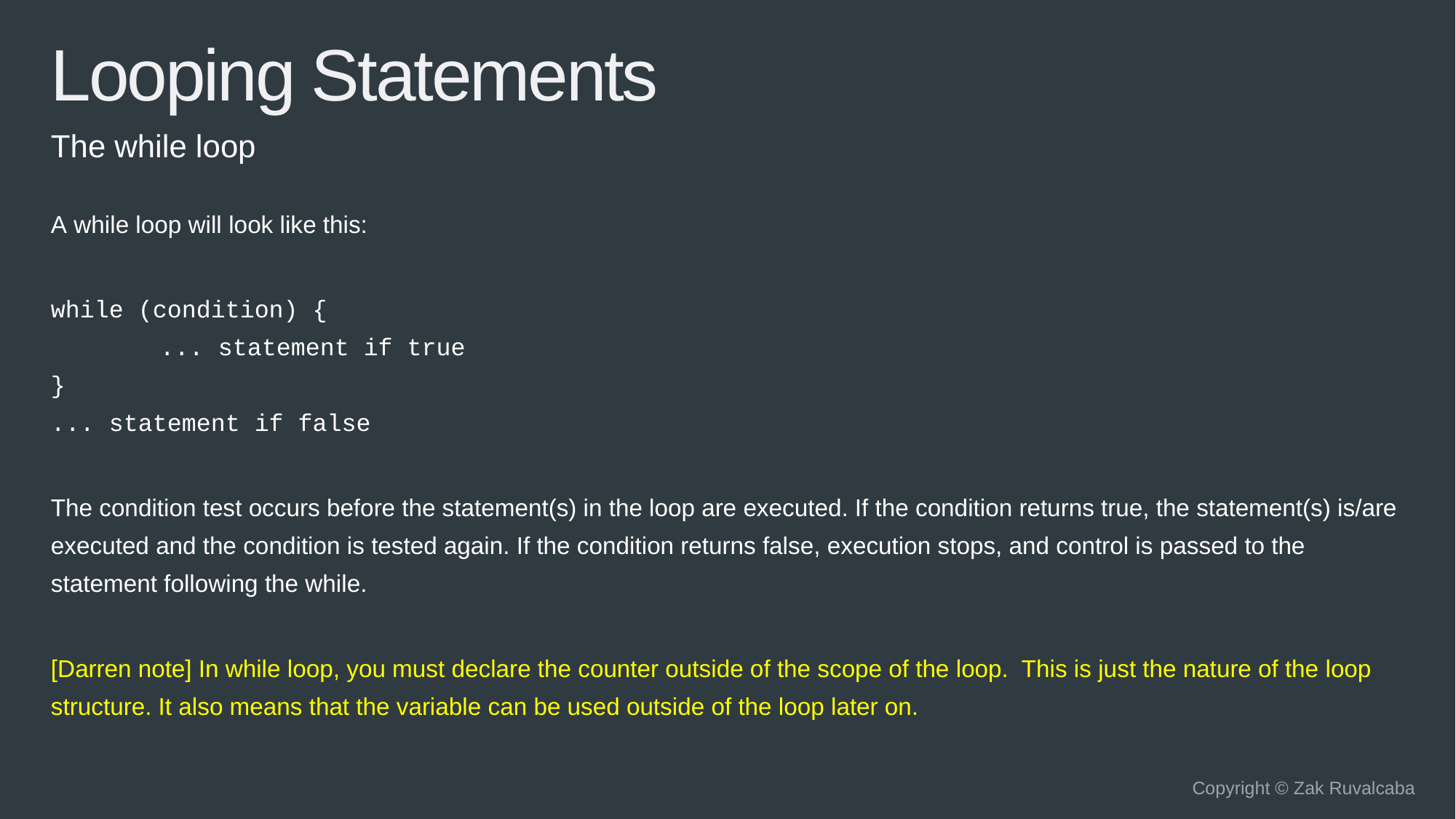

# Looping Statements
The while loop
A while loop will look like this:

while (condition) {
	... statement if true
}
... statement if false

The condition test occurs before the statement(s) in the loop are executed. If the condition returns true, the statement(s) is/are executed and the condition is tested again. If the condition returns false, execution stops, and control is passed to the statement following the while.

[Darren note] In while loop, you must declare the counter outside of the scope of the loop.  This is just the nature of the loop structure. It also means that the variable can be used outside of the loop later on.